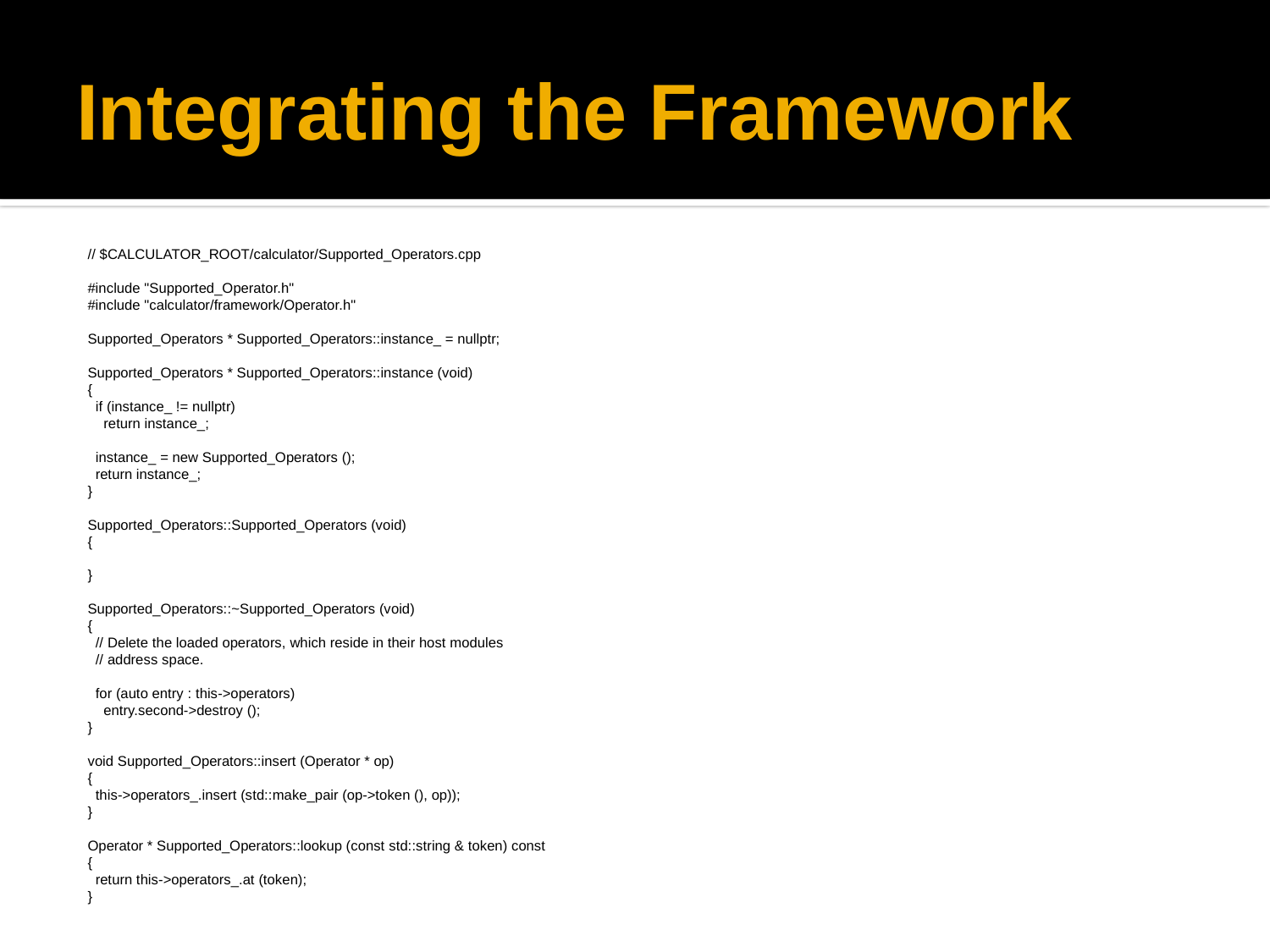

# Integrating the Framework
// $CALCULATOR_ROOT/calculator/Supported_Operators.cpp

#include "Supported_Operator.h"
#include "calculator/framework/Operator.h"

Supported_Operators * Supported_Operators::instance_ = nullptr;

Supported_Operators * Supported_Operators::instance (void)
{
  if (instance_ != nullptr)
    return instance_;

  instance_ = new Supported_Operators ();
  return instance_;
}

Supported_Operators::Supported_Operators (void)
{

}

Supported_Operators::~Supported_Operators (void)
{
  // Delete the loaded operators, which reside in their host modules
  // address space.

  for (auto entry : this->operators)
    entry.second->destroy ();
}

void Supported_Operators::insert (Operator * op)
{
  this->operators_.insert (std::make_pair (op->token (), op));
}

Operator * Supported_Operators::lookup (const std::string & token) const
{
  return this->operators_.at (token);
}